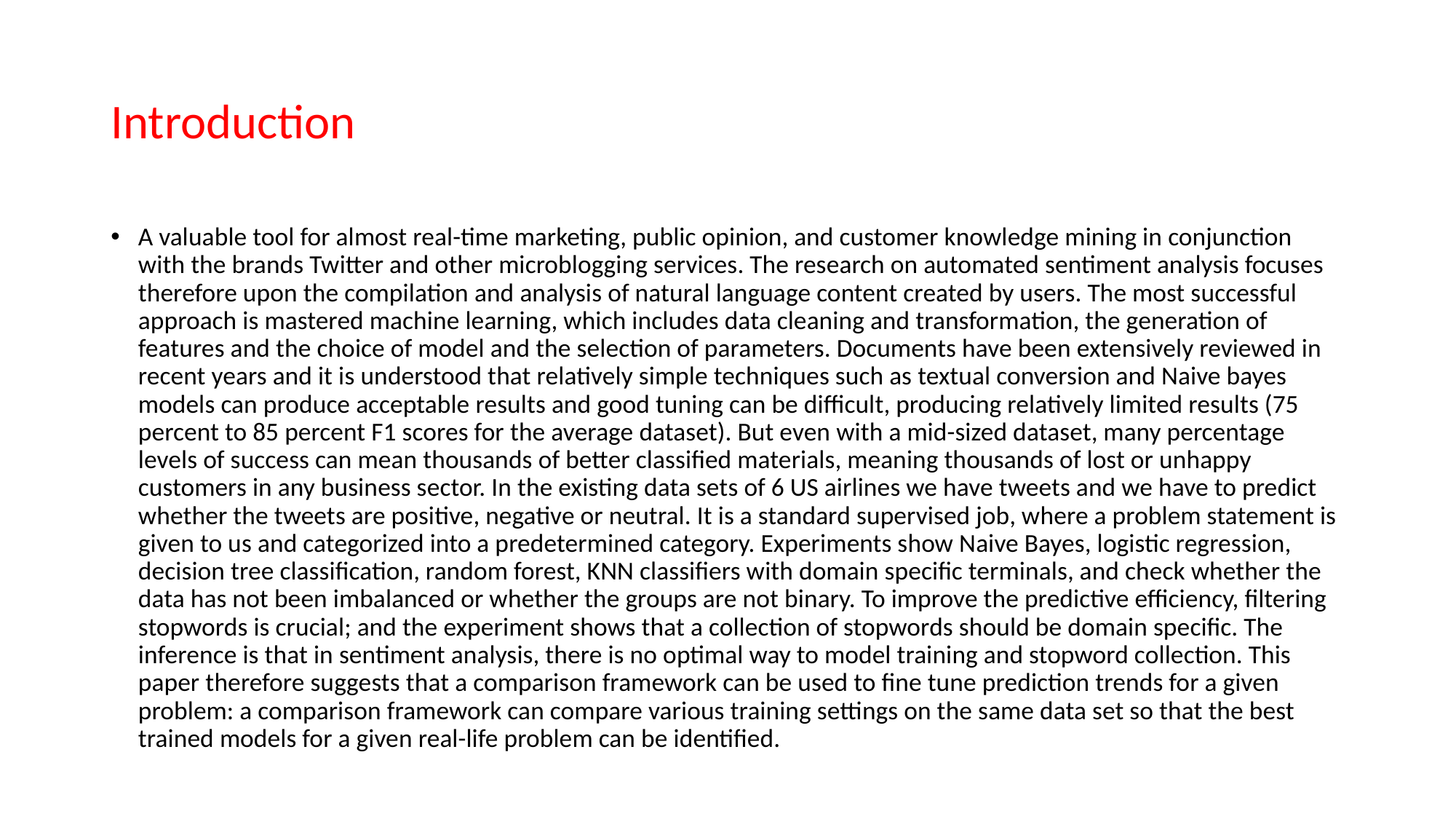

# Introduction
A valuable tool for almost real-time marketing, public opinion, and customer knowledge mining in conjunction with the brands Twitter and other microblogging services. The research on automated sentiment analysis focuses therefore upon the compilation and analysis of natural language content created by users. The most successful approach is mastered machine learning, which includes data cleaning and transformation, the generation of features and the choice of model and the selection of parameters. Documents have been extensively reviewed in recent years and it is understood that relatively simple techniques such as textual conversion and Naive bayes models can produce acceptable results and good tuning can be difficult, producing relatively limited results (75 percent to 85 percent F1 scores for the average dataset). But even with a mid-sized dataset, many percentage levels of success can mean thousands of better classified materials, meaning thousands of lost or unhappy customers in any business sector. In the existing data sets of 6 US airlines we have tweets and we have to predict whether the tweets are positive, negative or neutral. It is a standard supervised job, where a problem statement is given to us and categorized into a predetermined category. Experiments show Naive Bayes, logistic regression, decision tree classification, random forest, KNN classifiers with domain specific terminals, and check whether the data has not been imbalanced or whether the groups are not binary. To improve the predictive efficiency, filtering stopwords is crucial; and the experiment shows that a collection of stopwords should be domain specific. The inference is that in sentiment analysis, there is no optimal way to model training and stopword collection. This paper therefore suggests that a comparison framework can be used to fine tune prediction trends for a given problem: a comparison framework can compare various training settings on the same data set so that the best trained models for a given real-life problem can be identified.